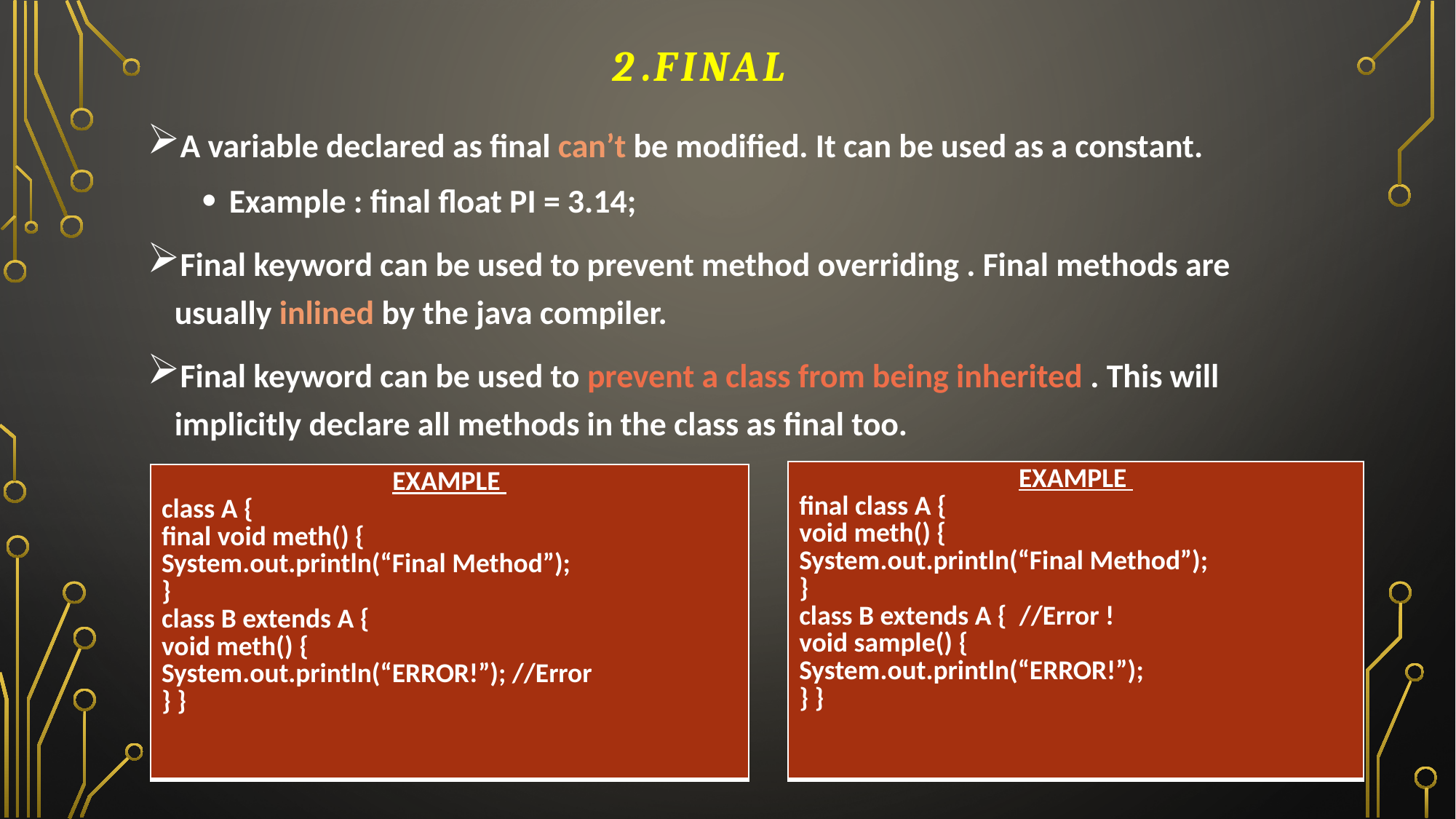

# 2.Final
A variable declared as final can’t be modified. It can be used as a constant.
Example : final float PI = 3.14;
Final keyword can be used to prevent method overriding . Final methods are usually inlined by the java compiler.
Final keyword can be used to prevent a class from being inherited . This will implicitly declare all methods in the class as final too.

| EXAMPLE final class A { void meth() { System.out.println(“Final Method”); } class B extends A { //Error ! void sample() { System.out.println(“ERROR!”); } } |
| --- |
| EXAMPLE class A { final void meth() { System.out.println(“Final Method”); } class B extends A { void meth() { System.out.println(“ERROR!”); //Error } } |
| --- |